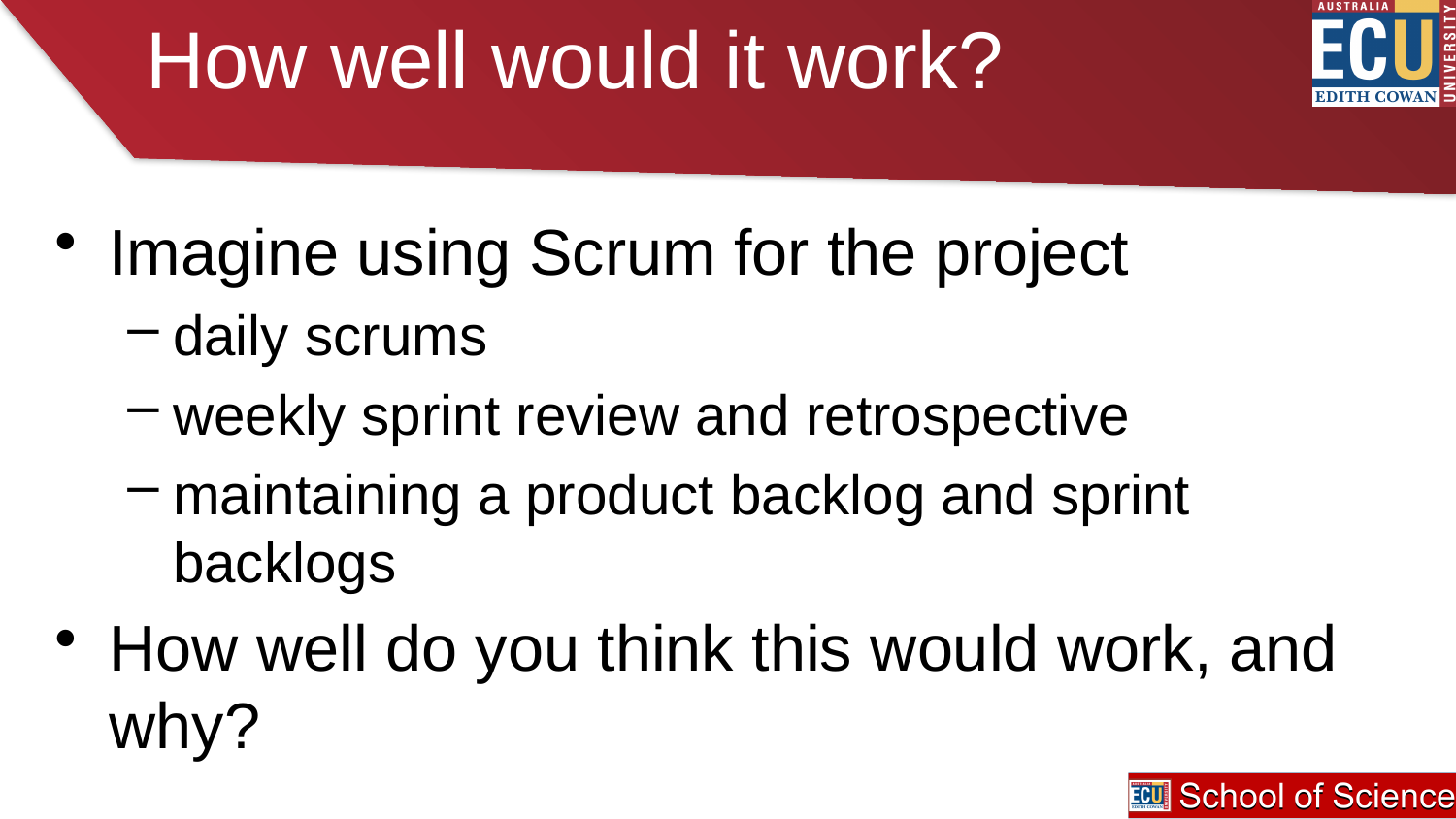

# How well would it work?
Imagine using Scrum for the project
daily scrums
weekly sprint review and retrospective
maintaining a product backlog and sprint backlogs
How well do you think this would work, and why?